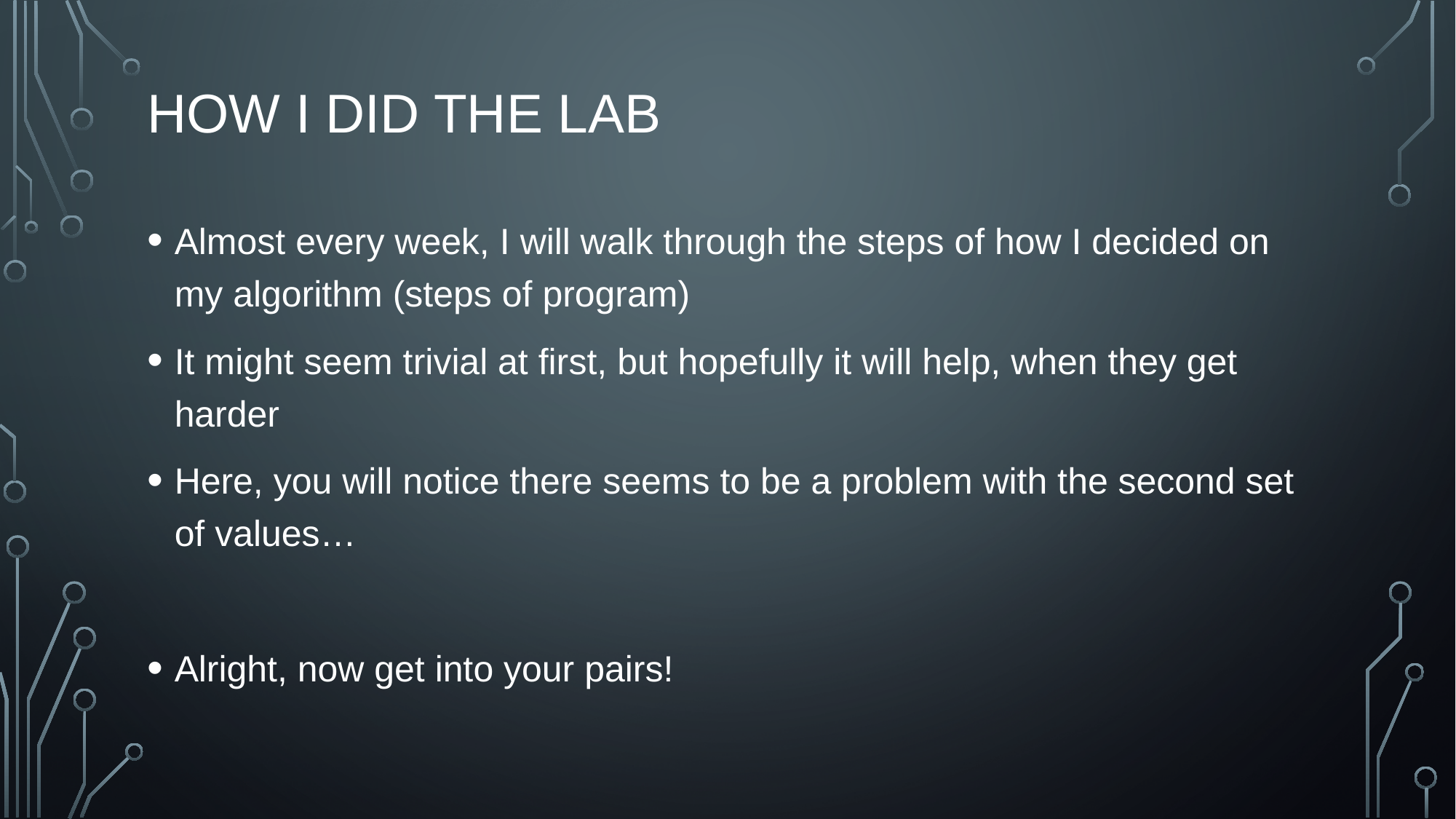

# How I did the lab
Almost every week, I will walk through the steps of how I decided on my algorithm (steps of program)
It might seem trivial at first, but hopefully it will help, when they get harder
Here, you will notice there seems to be a problem with the second set of values…

Alright, now get into your pairs!